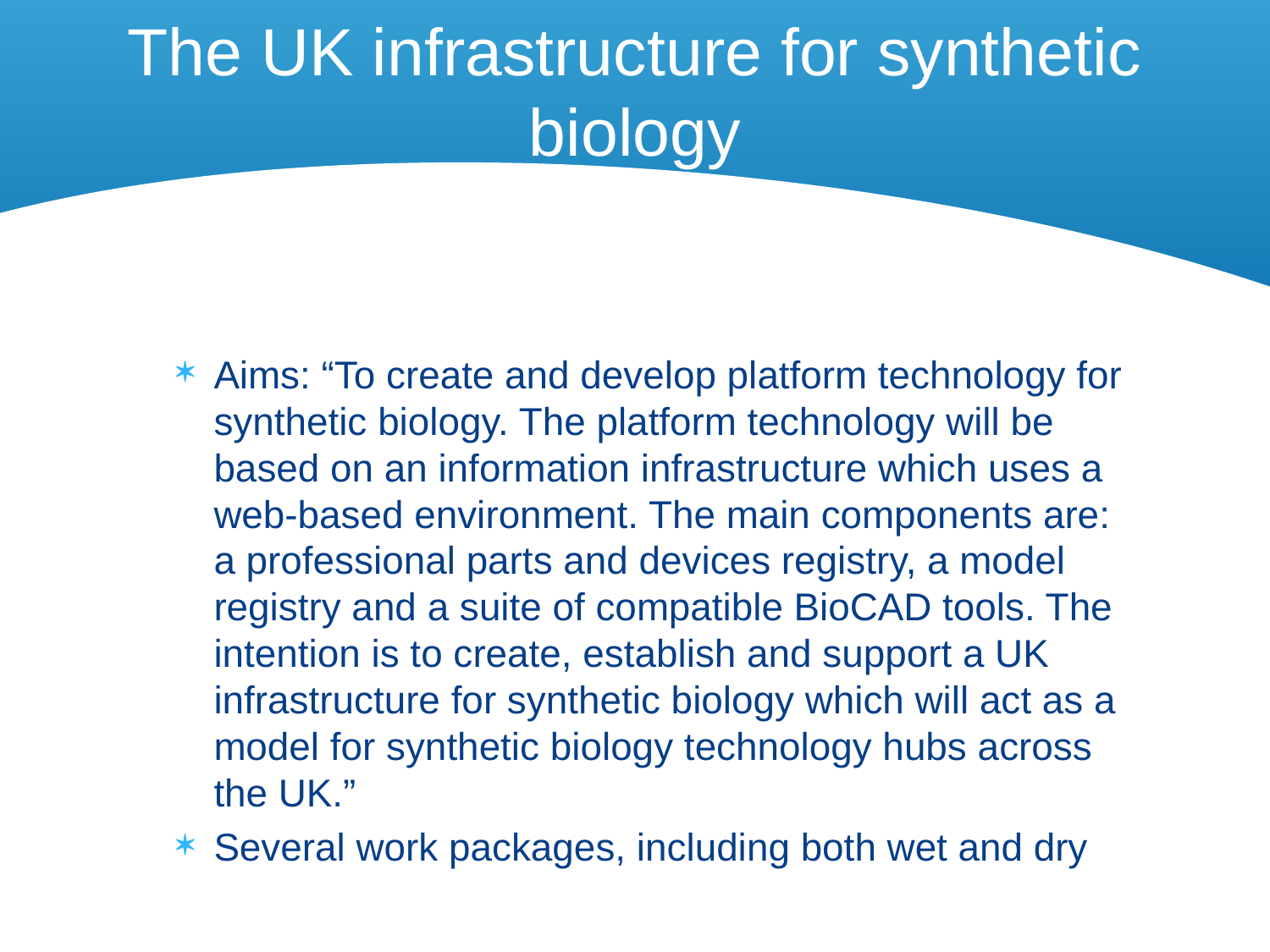

# The UK infrastructure for synthetic biology
Aims: “To create and develop platform technology for synthetic biology. The platform technology will be based on an information infrastructure which uses a web-based environment. The main components are: a professional parts and devices registry, a model registry and a suite of compatible BioCAD tools. The intention is to create, establish and support a UK infrastructure for synthetic biology which will act as a model for synthetic biology technology hubs across the UK.”
Several work packages, including both wet and dry